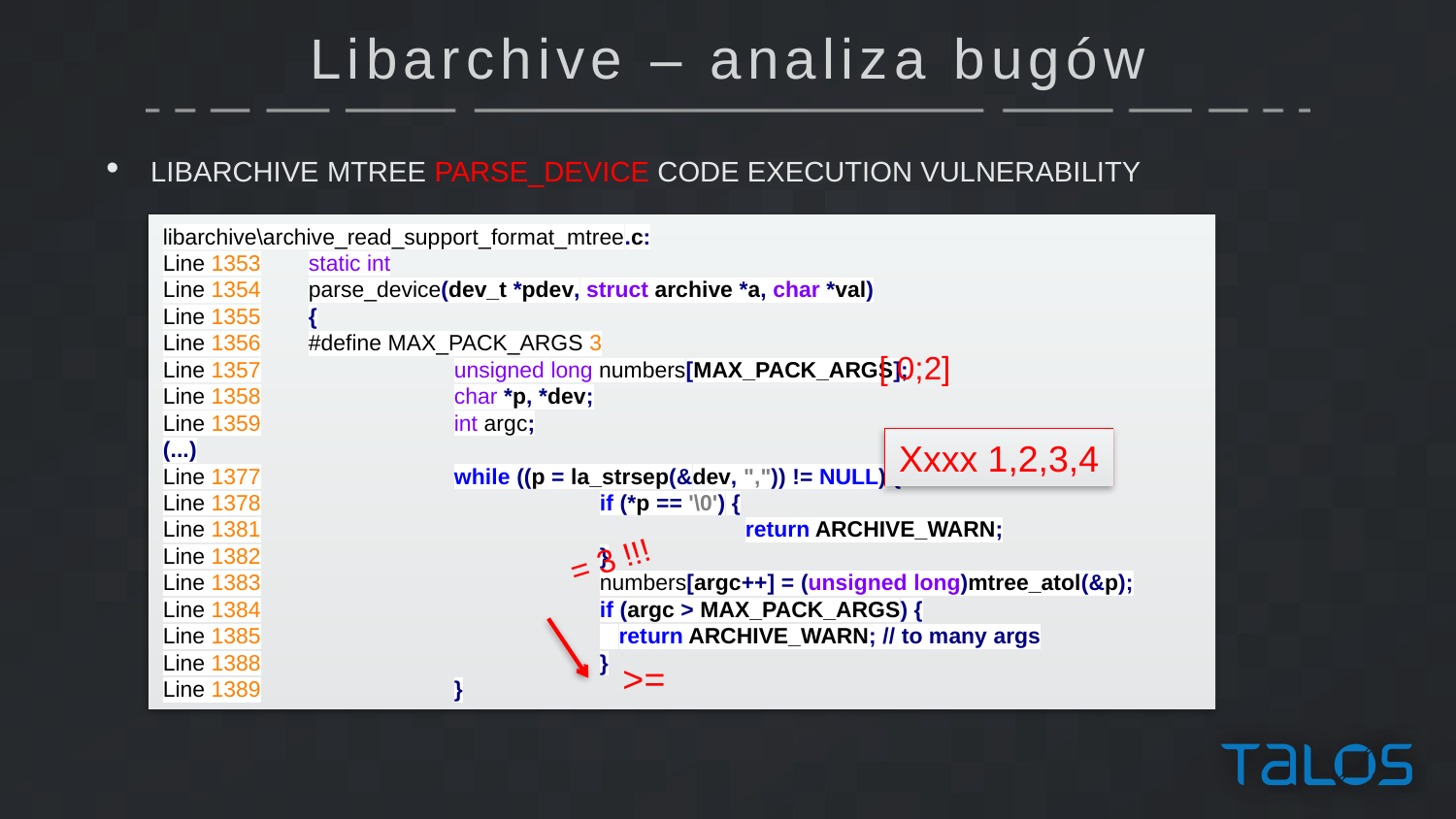

# Libarchive – analiza bugów
 LIBARCHIVE MTREE PARSE_DEVICE CODE EXECUTION VULNERABILITY
libarchive\archive_read_support_format_mtree.c:
Line 1353	static int
Line 1354	parse_device(dev_t *pdev, struct archive *a, char *val)
Line 1355	{
Line 1356	#define MAX_PACK_ARGS 3
Line 1357		unsigned long numbers[MAX_PACK_ARGS];
Line 1358		char *p, *dev;
Line 1359		int argc;
(...)
Line 1377		while ((p = la_strsep(&dev, ",")) != NULL) {
Line 1378			if (*p == '\0') {
Line 1381				return ARCHIVE_WARN;
Line 1382			}
Line 1383			numbers[argc++] = (unsigned long)mtree_atol(&p);
Line 1384			if (argc > MAX_PACK_ARGS) {
Line 1385			   return ARCHIVE_WARN; // to many args
Line 1388			}
Line 1389		}
[ 0;2]
Xxxx 1,2,3,4
= 3 !!!
>=